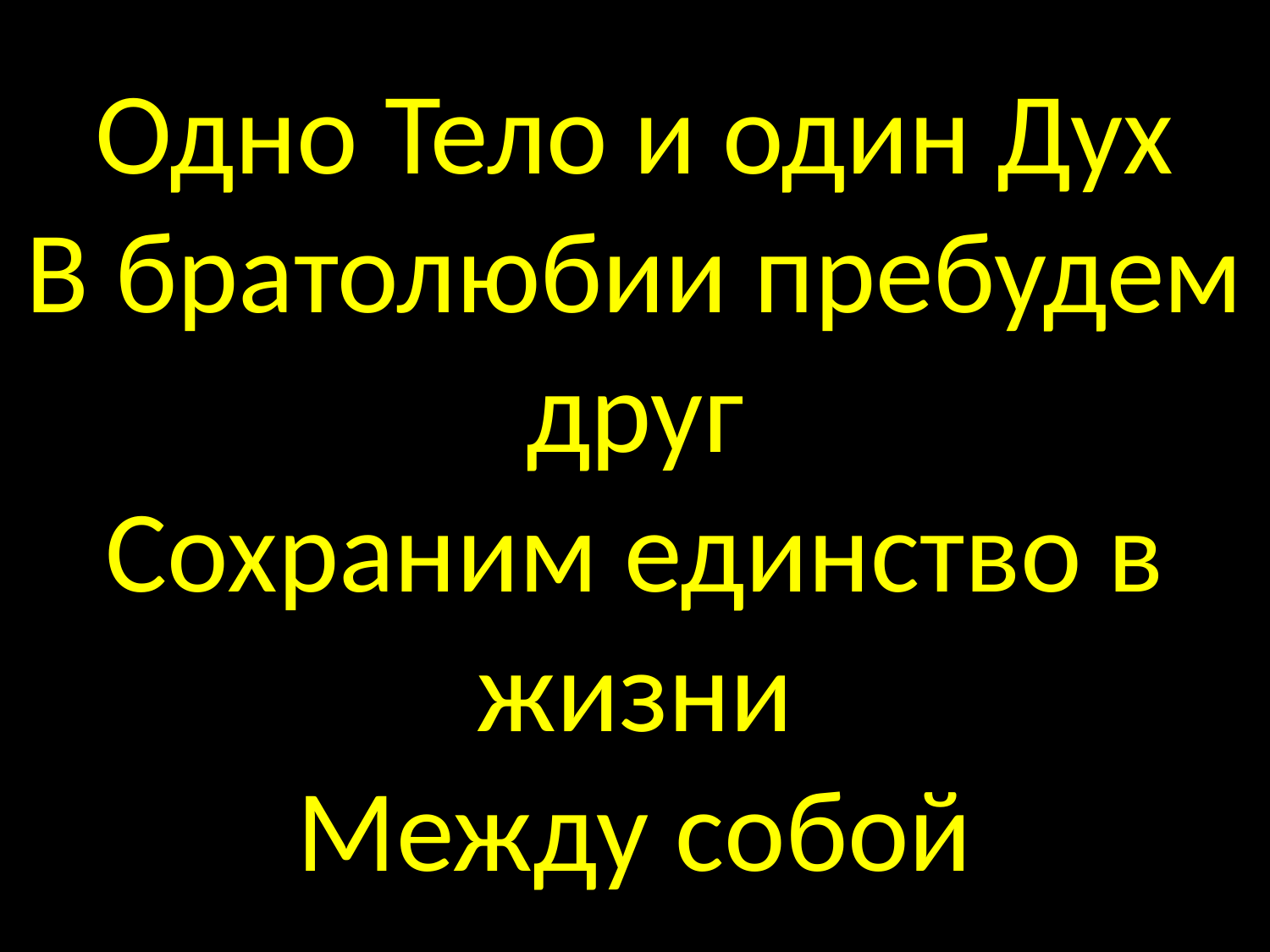

# Одно Тело и один Дух В братолюбии пребудем друг Сохраним единство в жизни Между собой